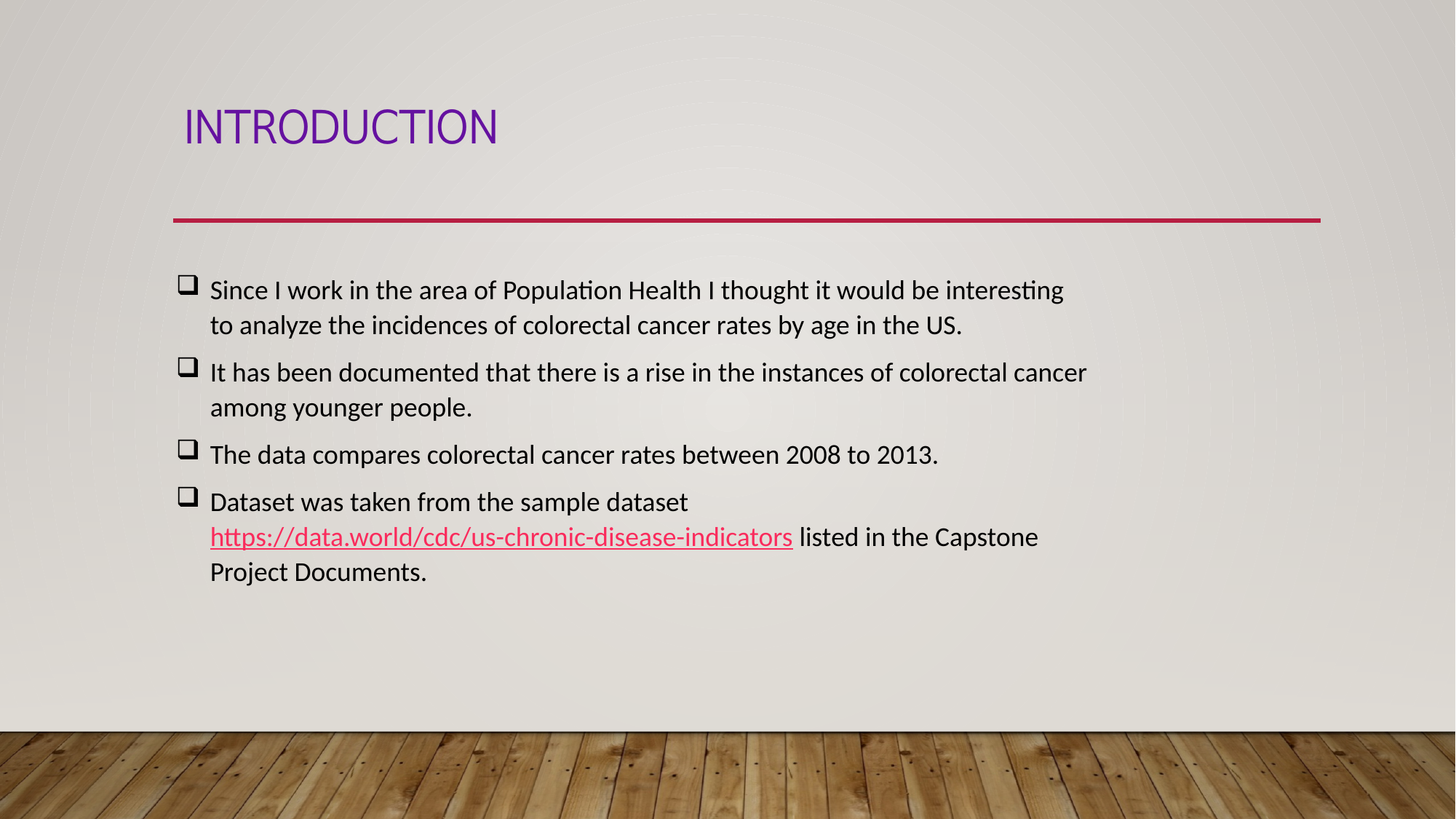

# Introduction
Since I work in the area of Population Health I thought it would be interesting to analyze the incidences of colorectal cancer rates by age in the US.
It has been documented that there is a rise in the instances of colorectal cancer among younger people.
The data compares colorectal cancer rates between 2008 to 2013.
Dataset was taken from the sample dataset  https://data.world/cdc/us-chronic-disease-indicators listed in the Capstone Project Documents.